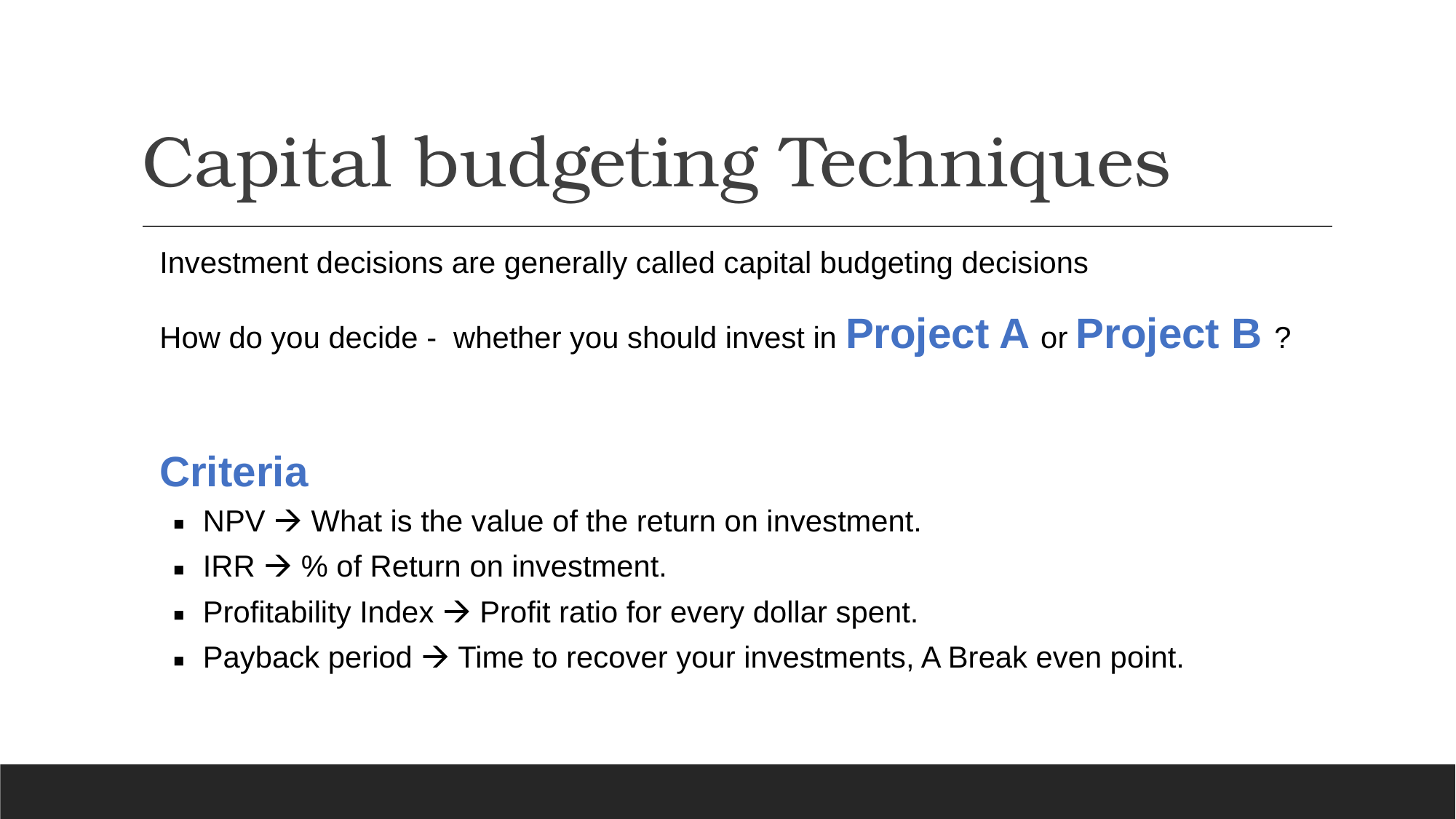

# Capital budgeting Techniques
Investment decisions are generally called capital budgeting decisions
How do you decide -  whether you should invest in Project A or Project B ?

Criteria
 NPV 🡪 What is the value of the return on investment.
 IRR 🡪 % of Return on investment.
 Profitability Index 🡪 Profit ratio for every dollar spent.
 Payback period 🡪 Time to recover your investments, A Break even point.